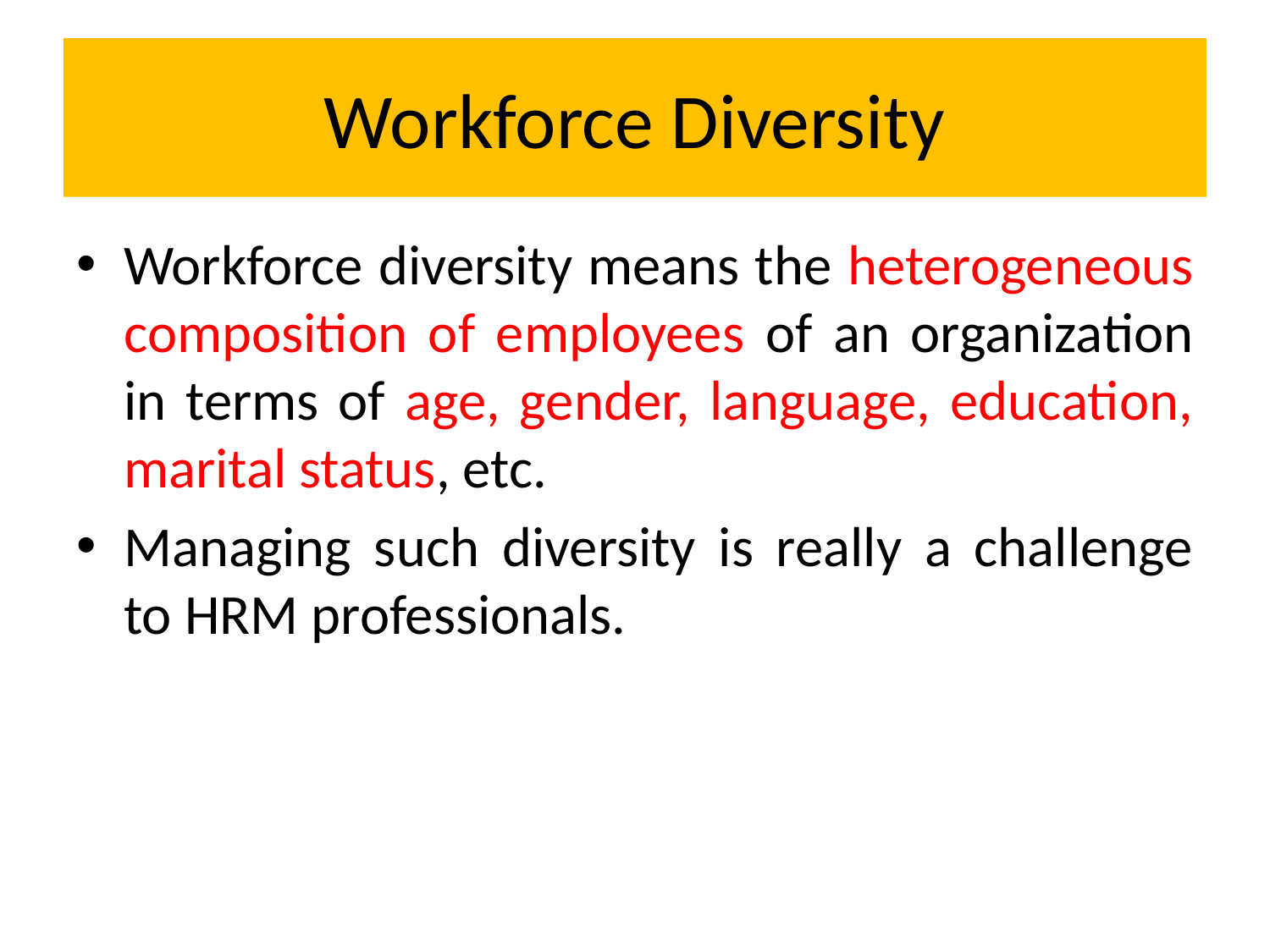

# Workforce Diversity
Workforce diversity means the heterogeneous composition of employees of an organization in terms of age, gender, language, education, marital status, etc.
Managing such diversity is really a challenge to HRM professionals.